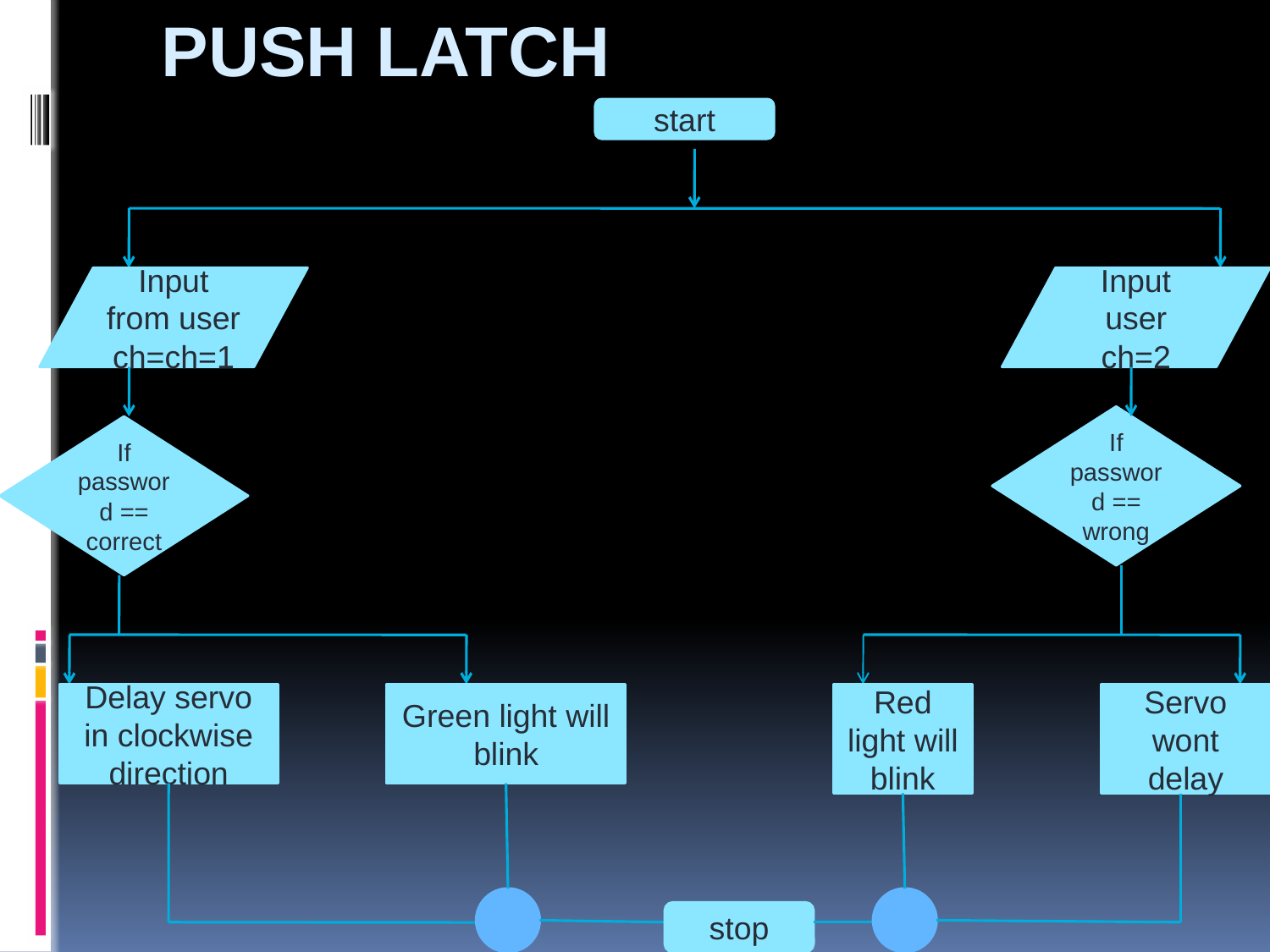

# Push latch

start
Input from user ch=ch=1
Input user ch=2
If password == wrong
If password == correct
Delay servo in clockwise direction
Green light will blink
Red light will blink
Servo wont delay

stop